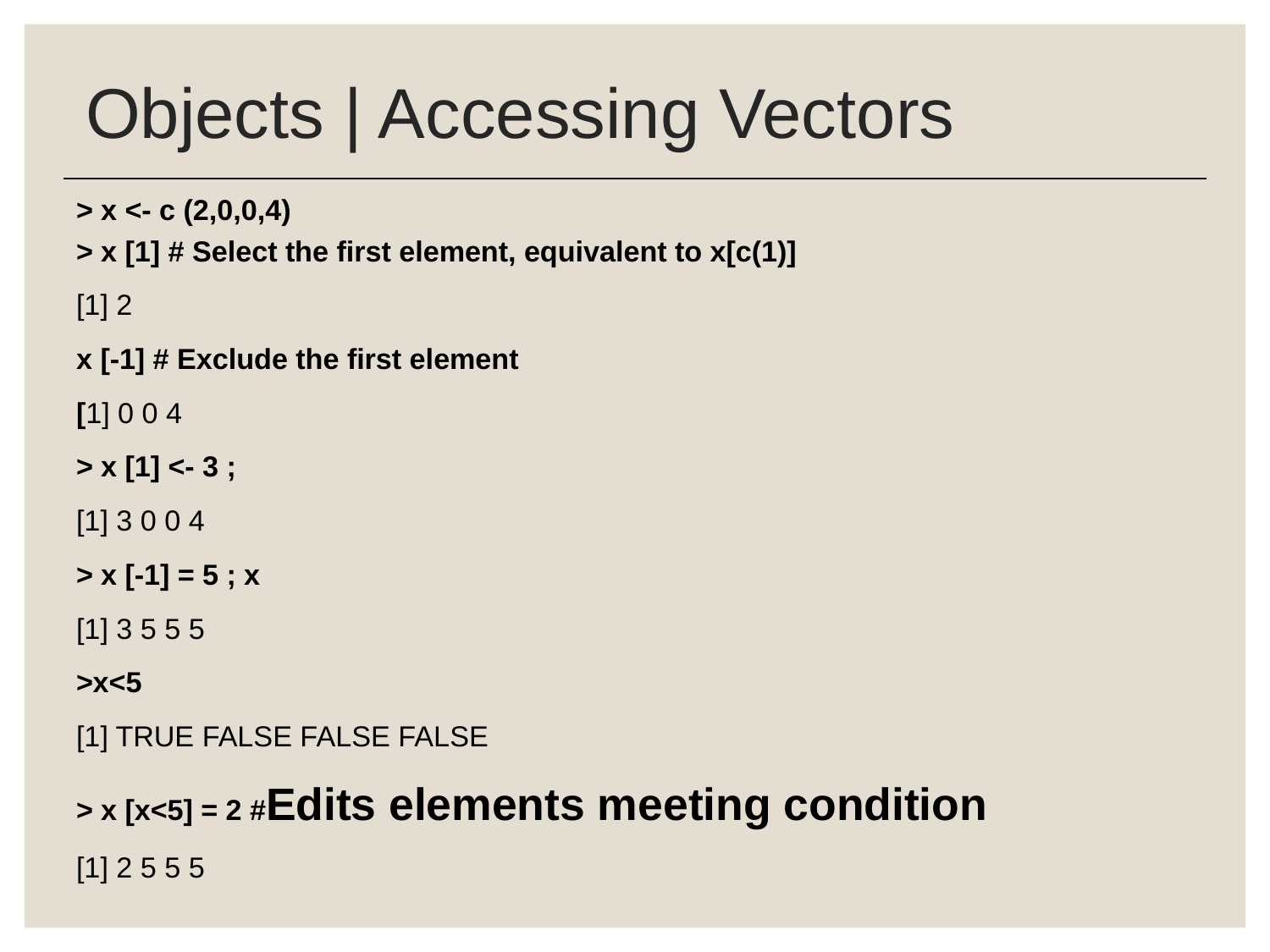

# Objects | Accessing Vectors
> x <- c (2,0,0,4)
> x [1] # Select the first element, equivalent to x[c(1)]
[1] 2
x [-1] # Exclude the first element
[1] 0 0 4
> x [1] <- 3 ;
[1] 3 0 0 4
> x [-1] = 5 ; x
[1] 3 5 5 5
>x<5
[1] TRUE FALSE FALSE FALSE
> x [x<5] = 2 #Edits elements meeting condition
[1] 2 5 5 5